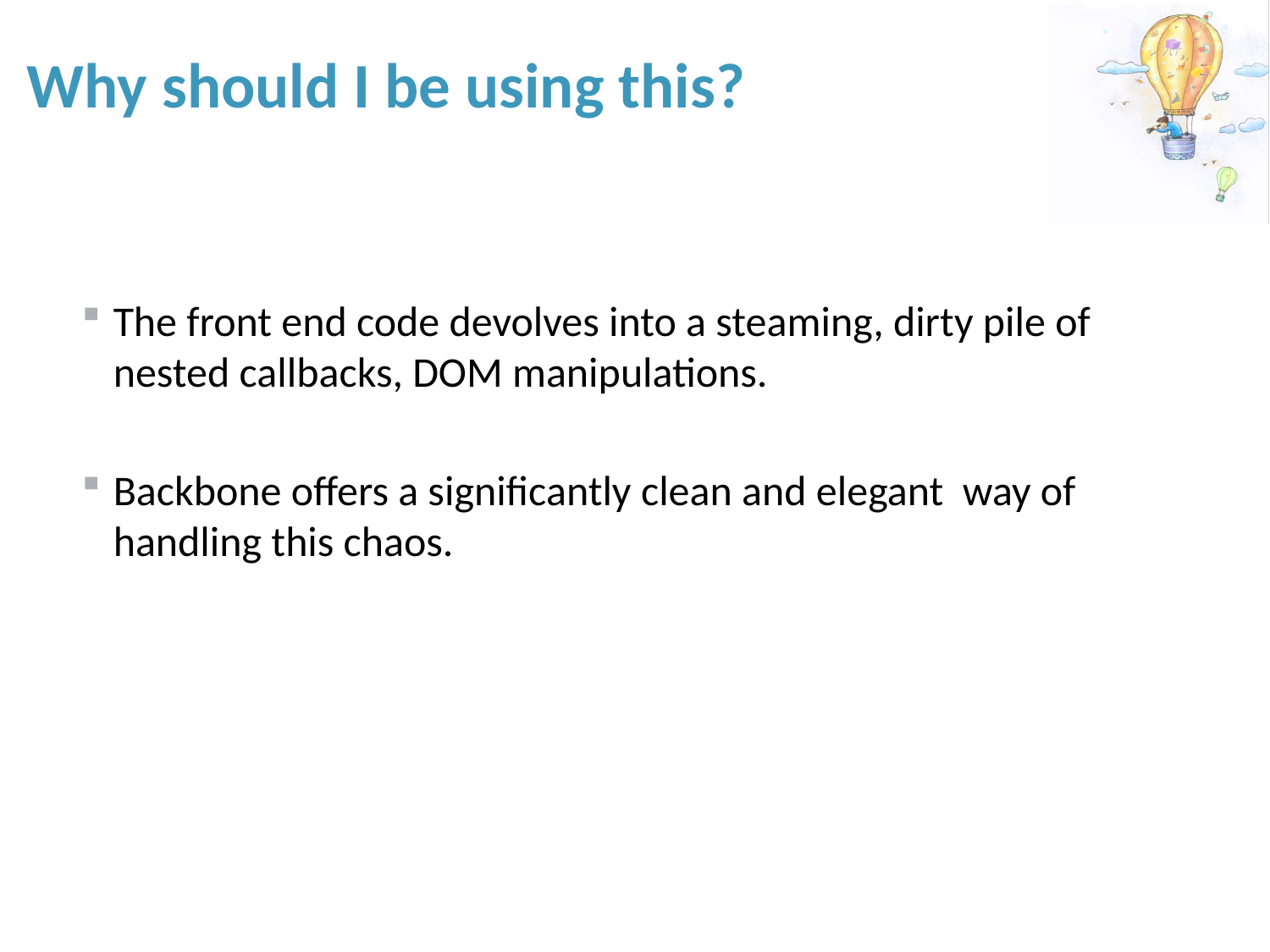

Why should I be using this?

The front end code devolves into a steaming, dirty pile of nested callbacks, DOM manipulations.

Backbone offers a significantly clean and elegant  way of handling this chaos.